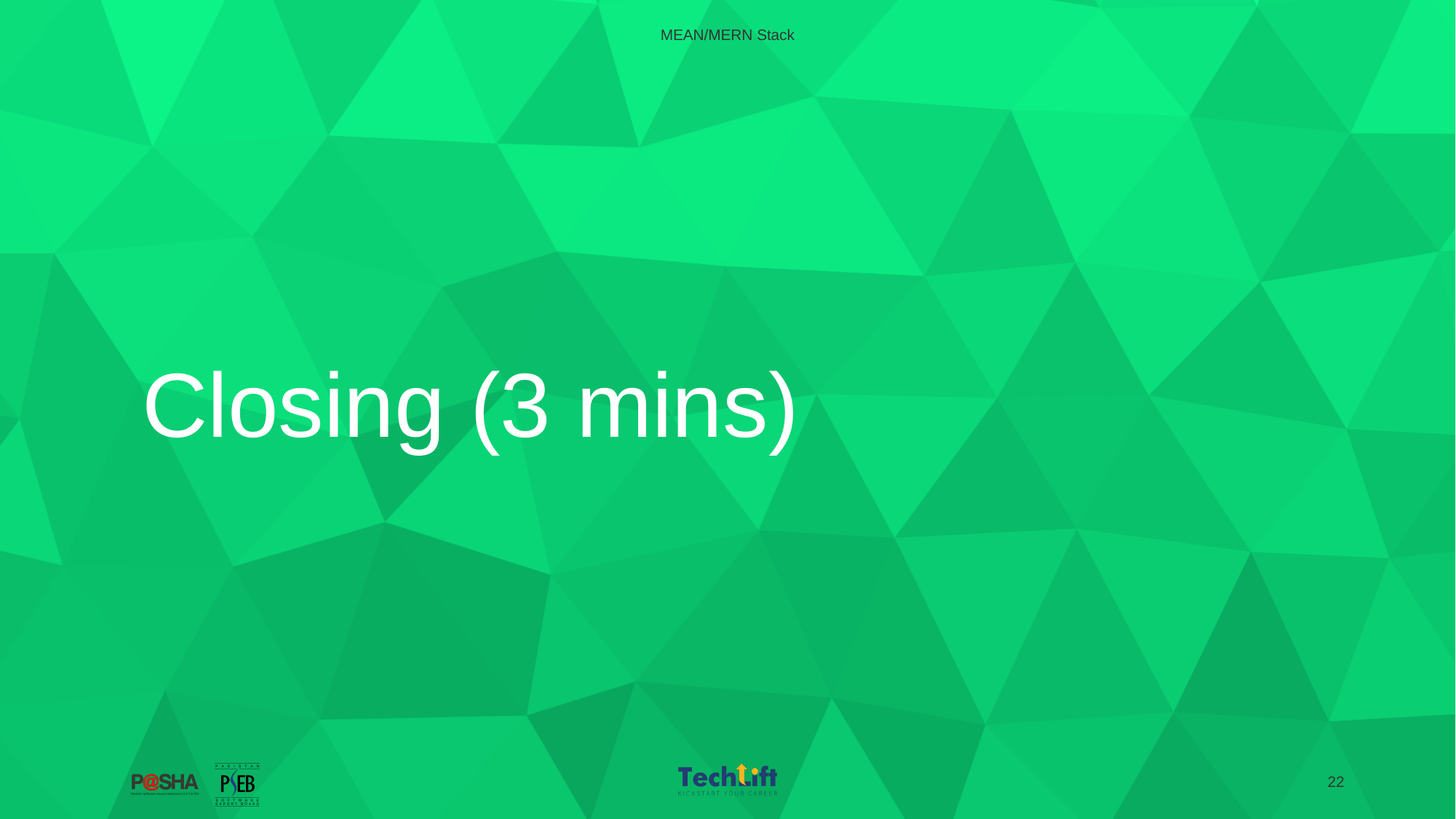

MEAN/MERN Stack
# Closing (3 mins)
22